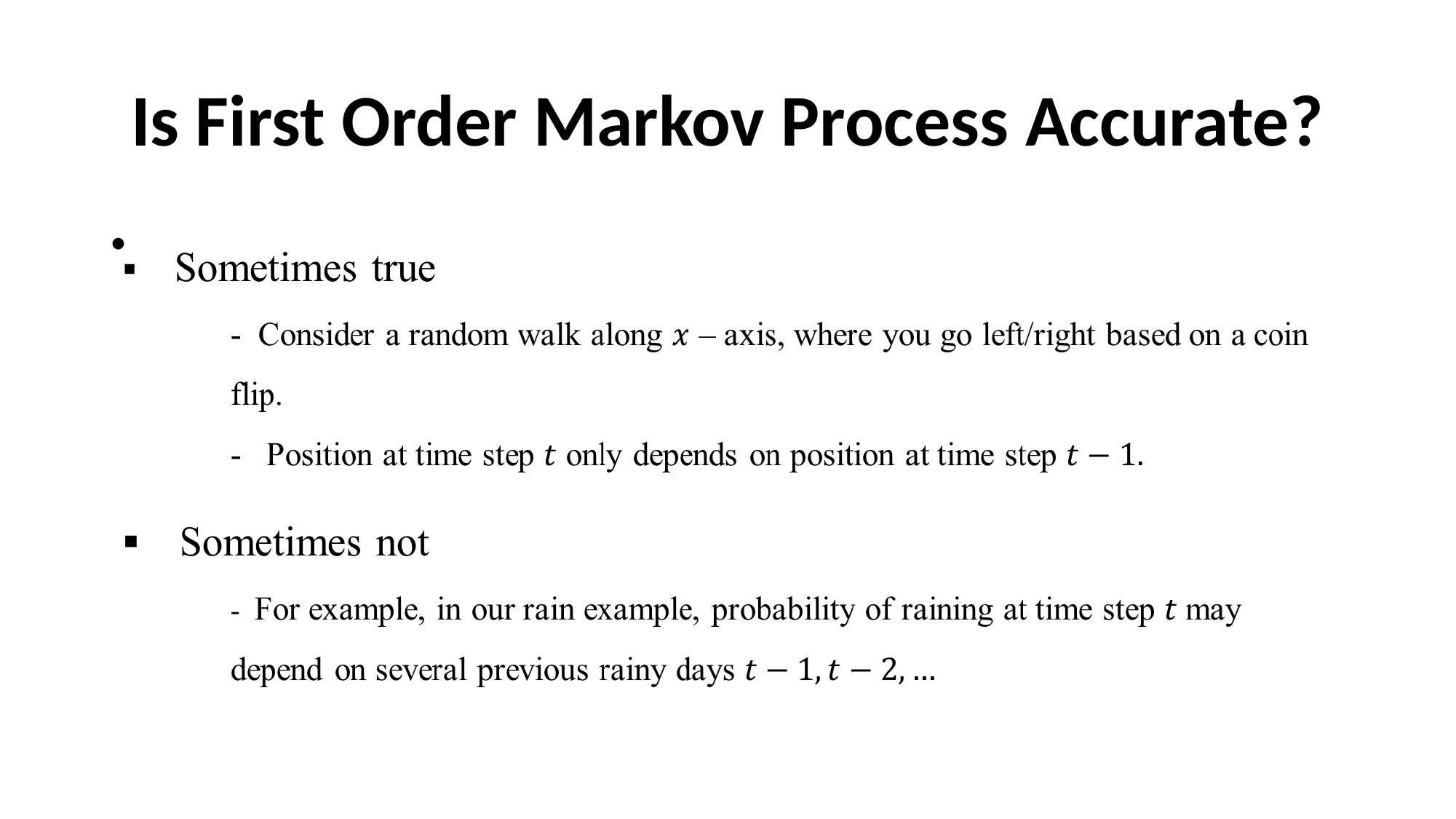

# Is First Order Markov Process Accurate?